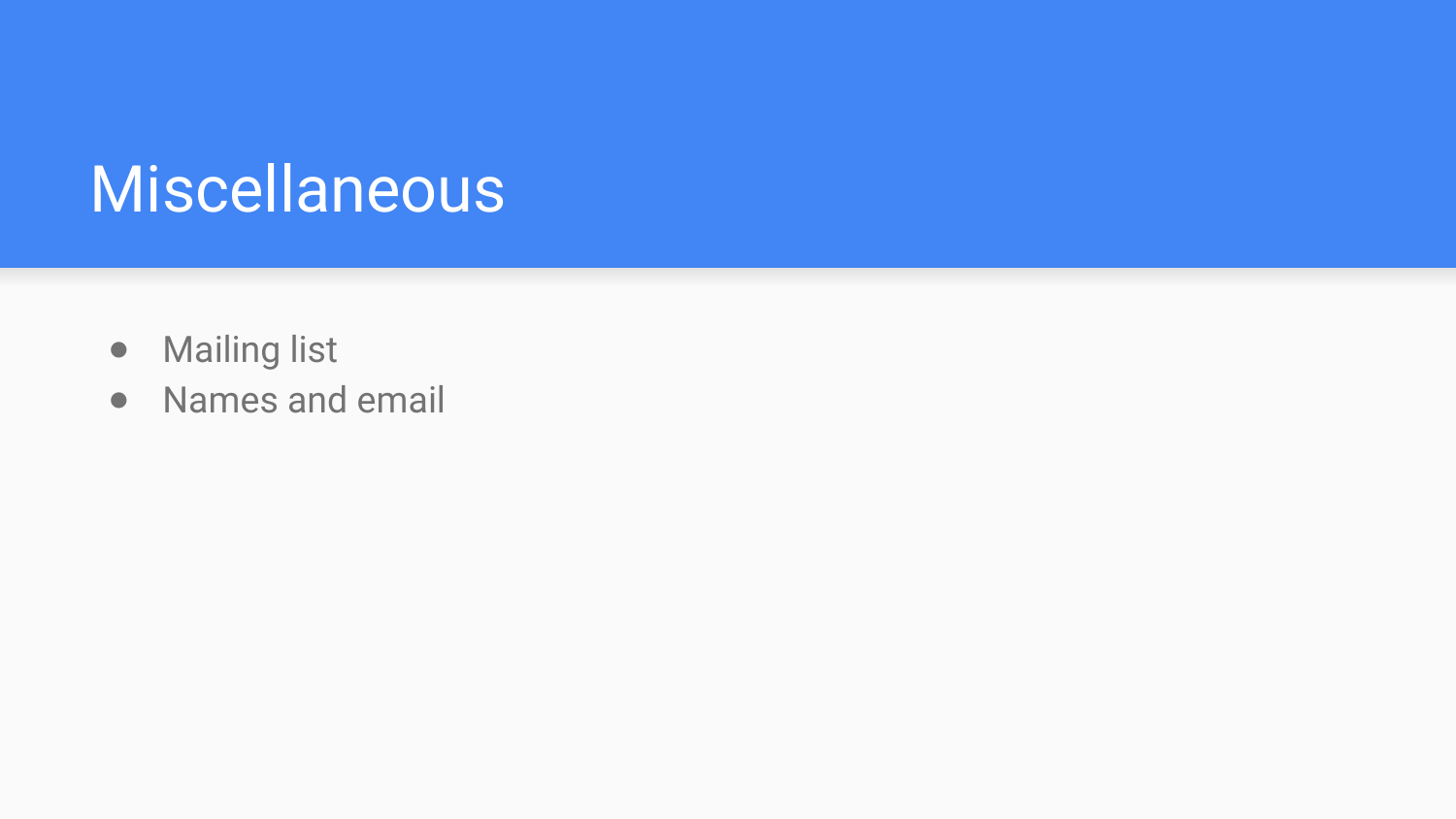

# Miscellaneous
Mailing list
Names and email